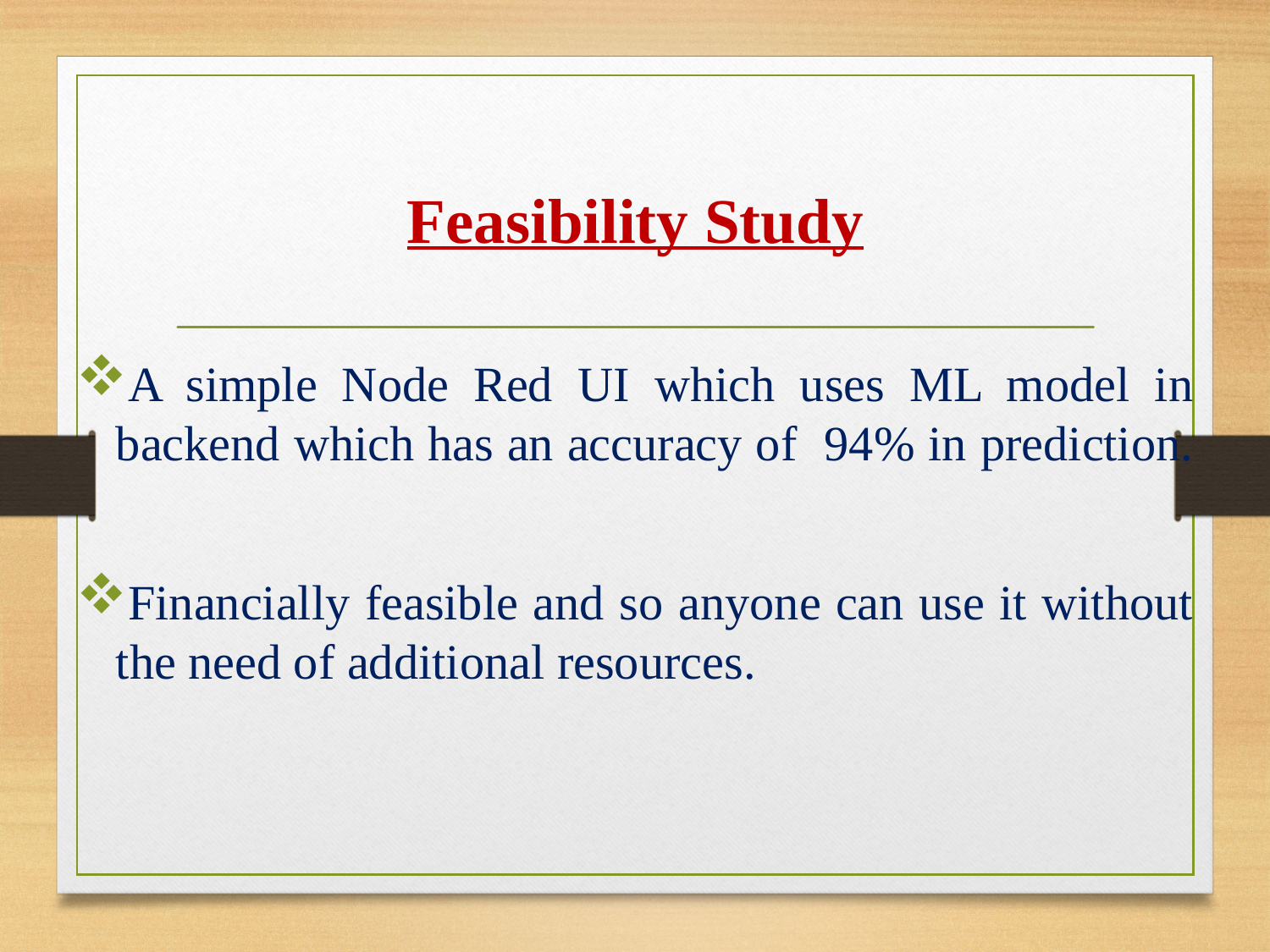

# Feasibility Study
A simple Node Red UI which uses ML model in backend which has an accuracy of  94% in prediction.

Financially feasible and so anyone can use it without the need of additional resources.